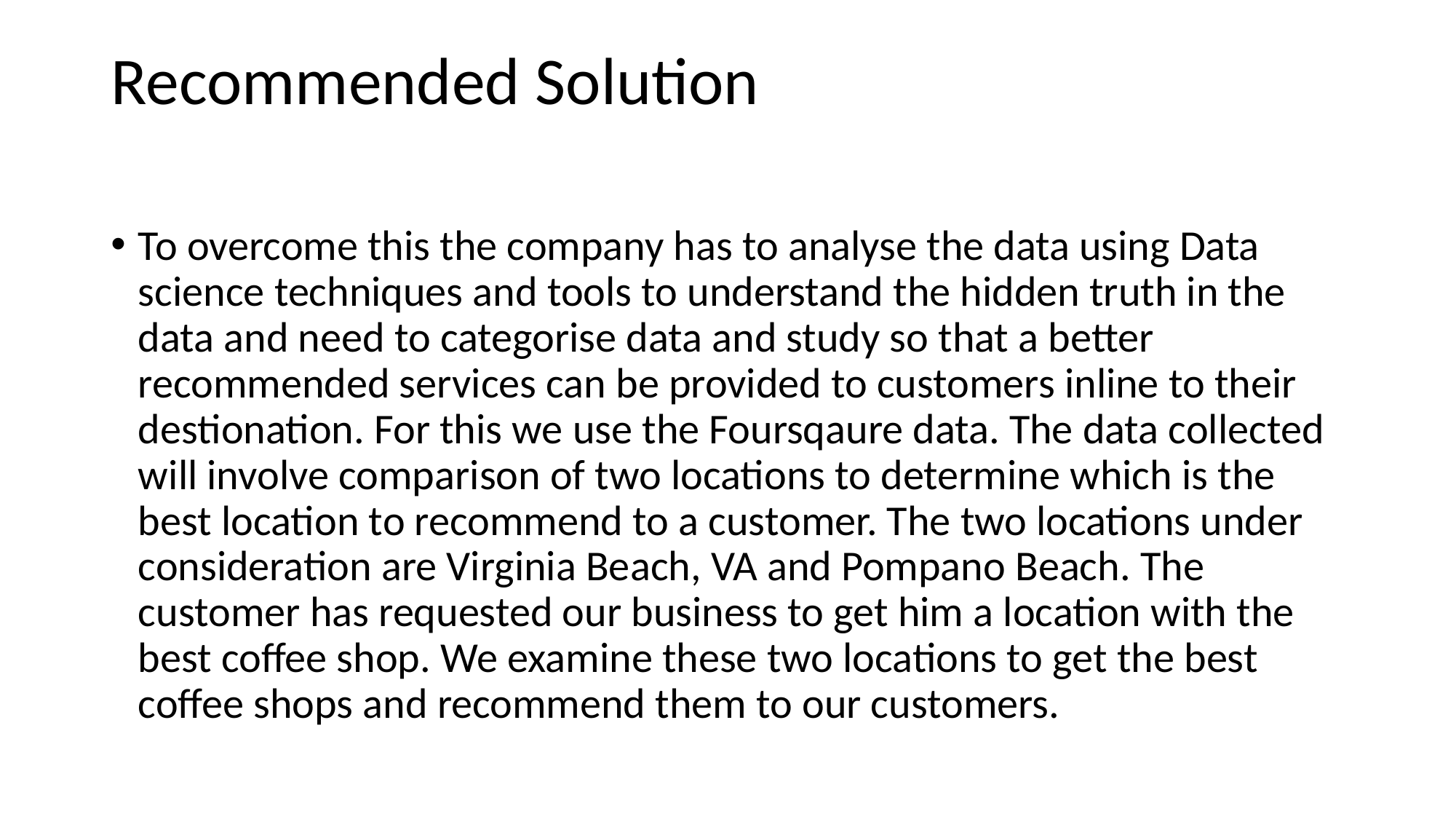

# Recommended Solution
To overcome this the company has to analyse the data using Data science techniques and tools to understand the hidden truth in the data and need to categorise data and study so that a better recommended services can be provided to customers inline to their destionation. For this we use the Foursqaure data. The data collected will involve comparison of two locations to determine which is the best location to recommend to a customer. The two locations under consideration are Virginia Beach, VA and Pompano Beach. The customer has requested our business to get him a location with the best coffee shop. We examine these two locations to get the best coffee shops and recommend them to our customers.